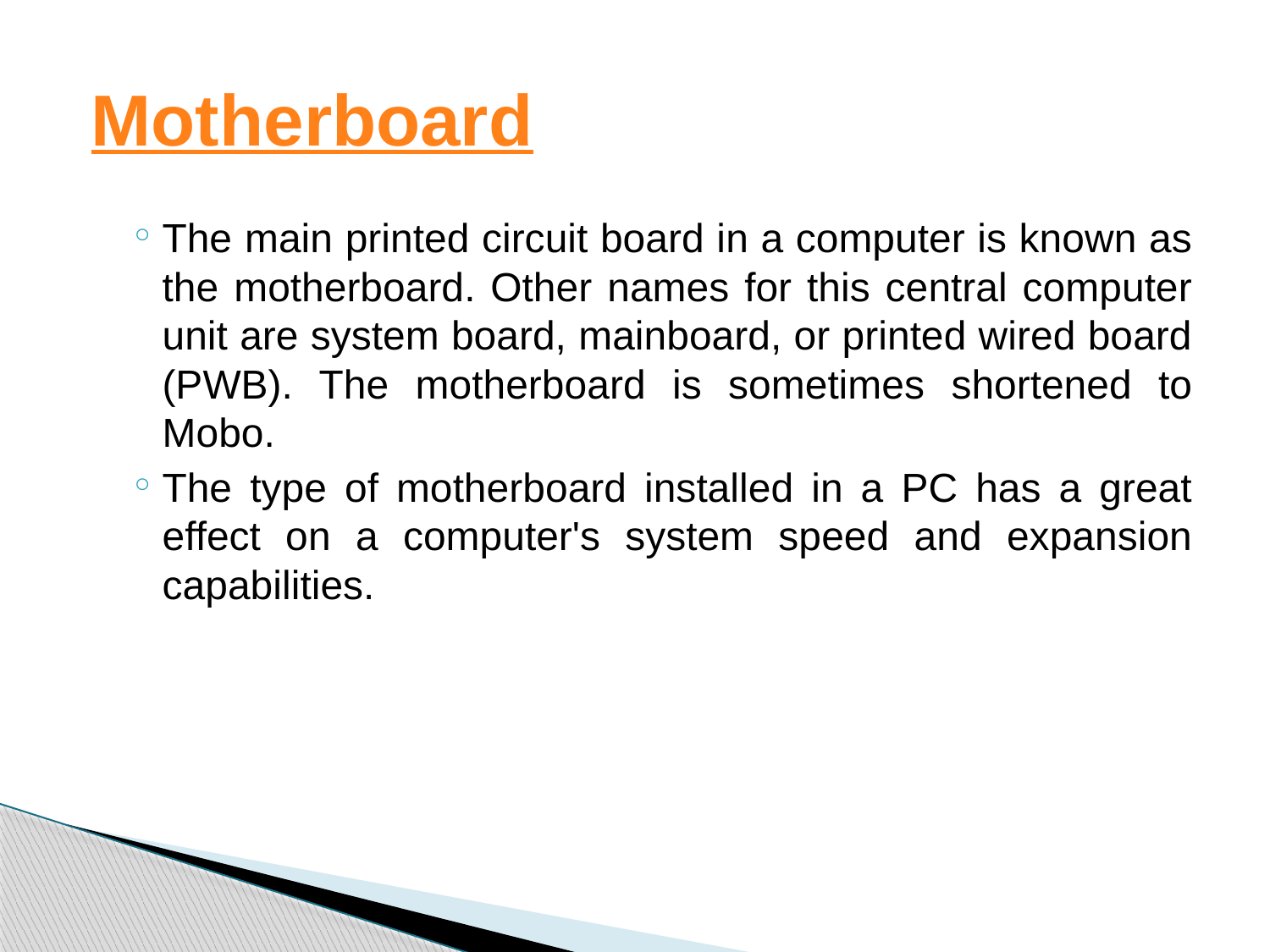

# Motherboard
The main printed circuit board in a computer is known as the motherboard. Other names for this central computer unit are system board, mainboard, or printed wired board (PWB). The motherboard is sometimes shortened to Mobo.
The type of motherboard installed in a PC has a great effect on a computer's system speed and expansion capabilities.
1B-3